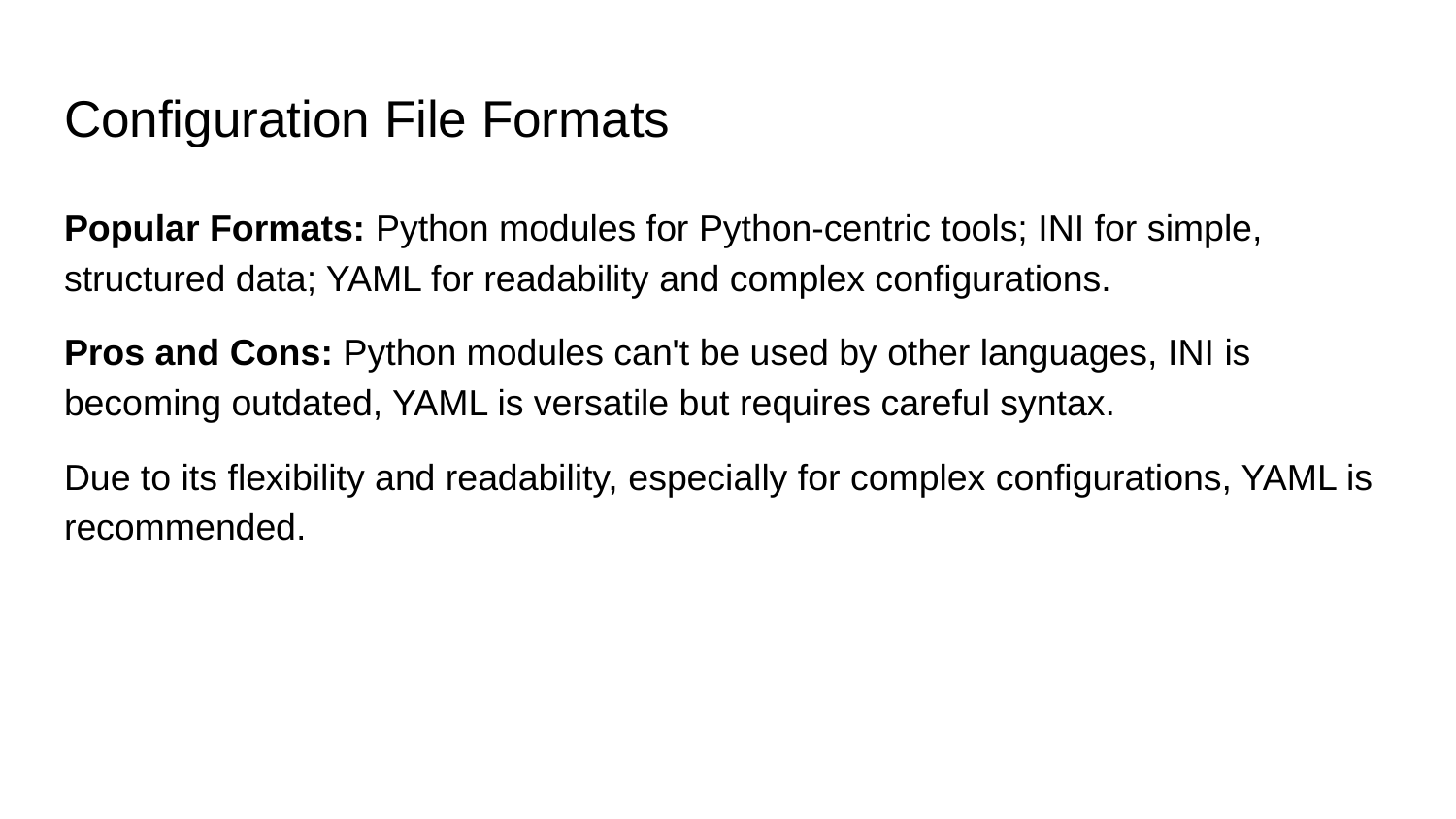

# Configuration File Formats
Popular Formats: Python modules for Python-centric tools; INI for simple, structured data; YAML for readability and complex configurations.
Pros and Cons: Python modules can't be used by other languages, INI is becoming outdated, YAML is versatile but requires careful syntax.
Due to its flexibility and readability, especially for complex configurations, YAML is recommended.